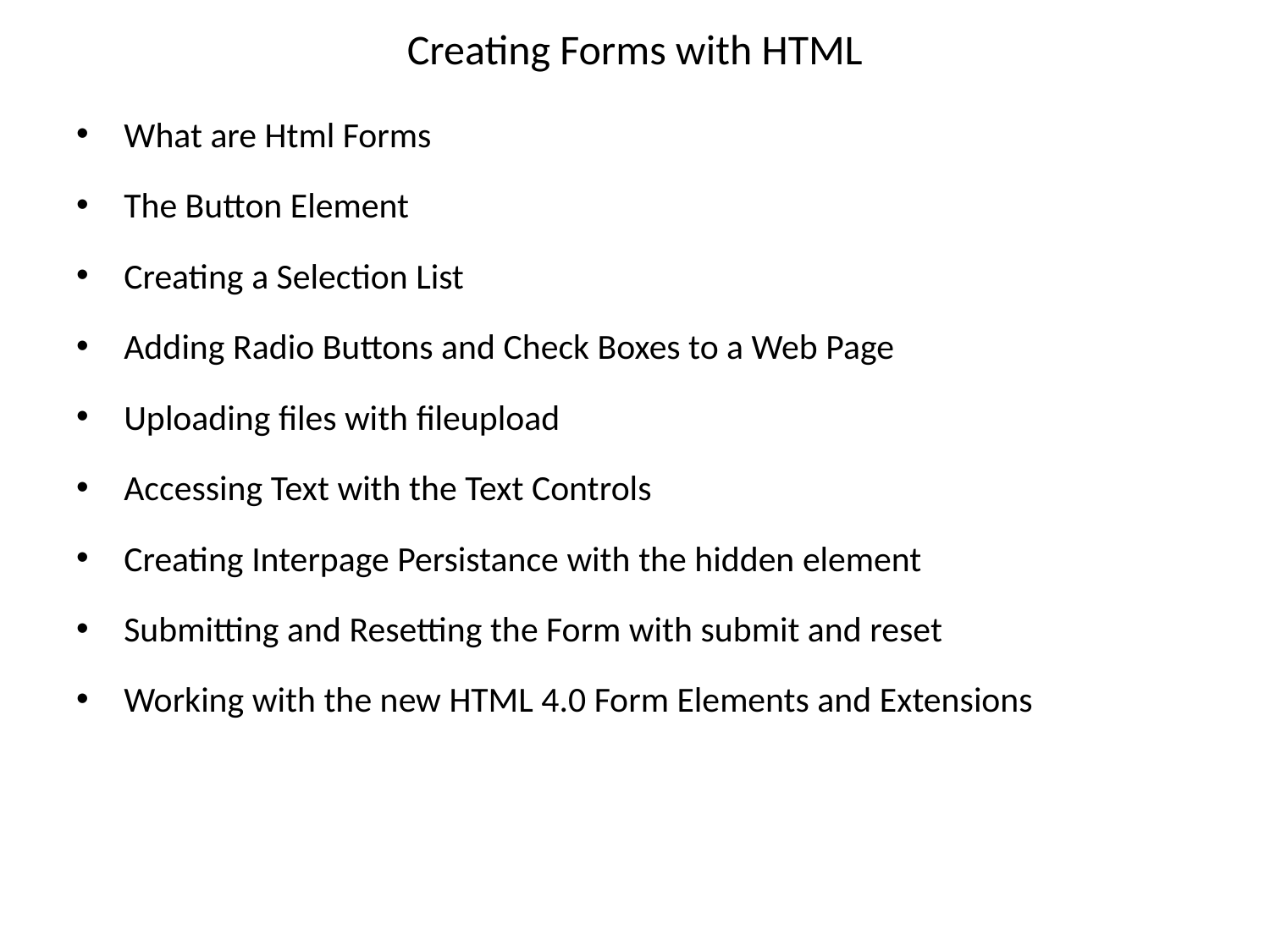

# Creating Forms with HTML
What are Html Forms
The Button Element
Creating a Selection List
Adding Radio Buttons and Check Boxes to a Web Page
Uploading files with fileupload
Accessing Text with the Text Controls
Creating Interpage Persistance with the hidden element
Submitting and Resetting the Form with submit and reset
Working with the new HTML 4.0 Form Elements and Extensions